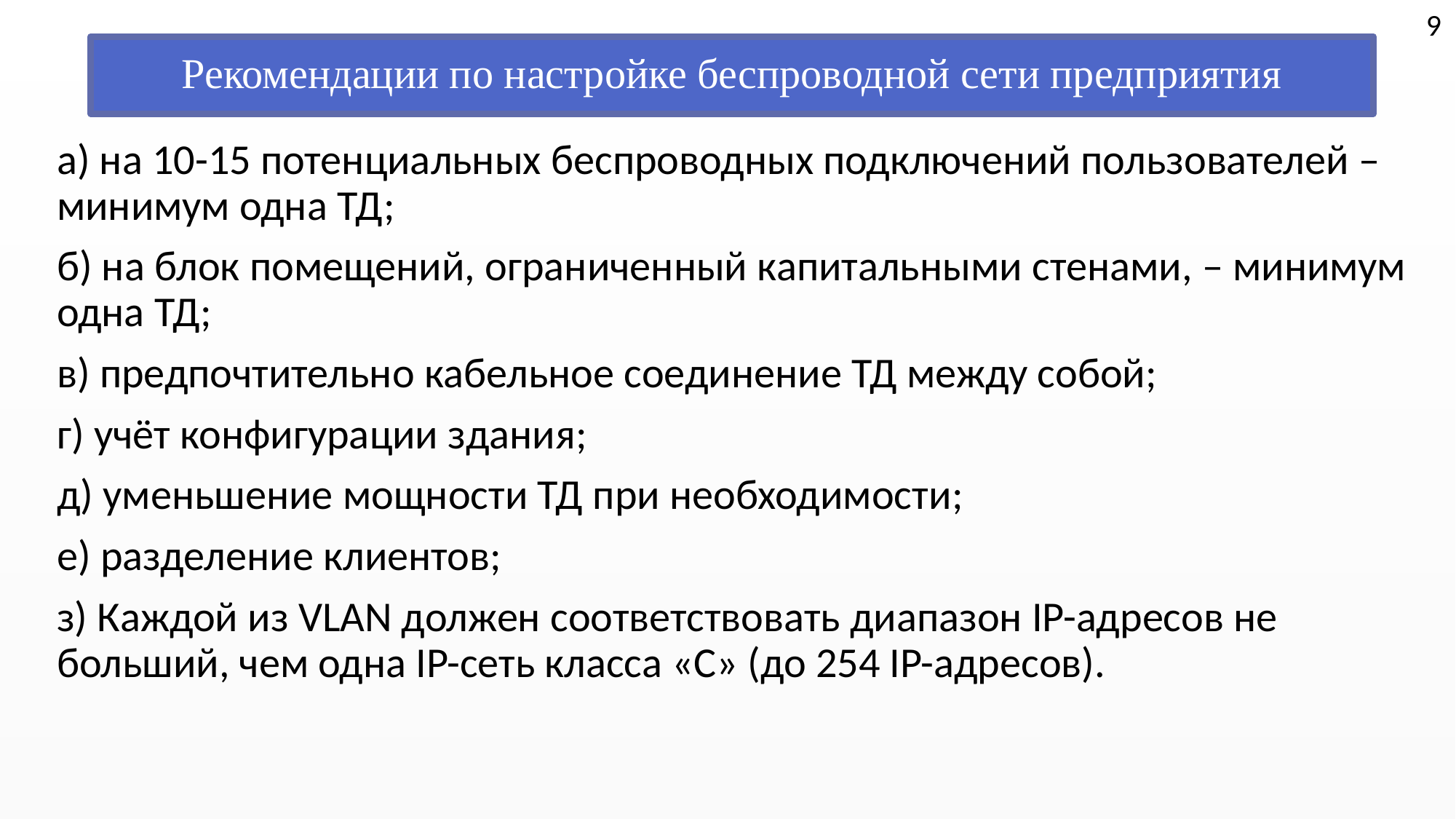

9
# Рекомендации по настройке беспроводной сети предприятия
а) на 10-15 потенциальных беспроводных подключений пользователей – минимум одна ТД;
б) на блок помещений, ограниченный капитальными стенами, – минимум одна ТД;
в) предпочтительно кабельное соединение ТД между собой;
г) учёт конфигурации здания;
д) уменьшение мощности ТД при необходимости;
е) разделение клиентов;
з) Каждой из VLAN должен соответствовать диапазон IP-адресов не больший, чем одна IP-сеть класса «C» (до 254 IP-адресов).